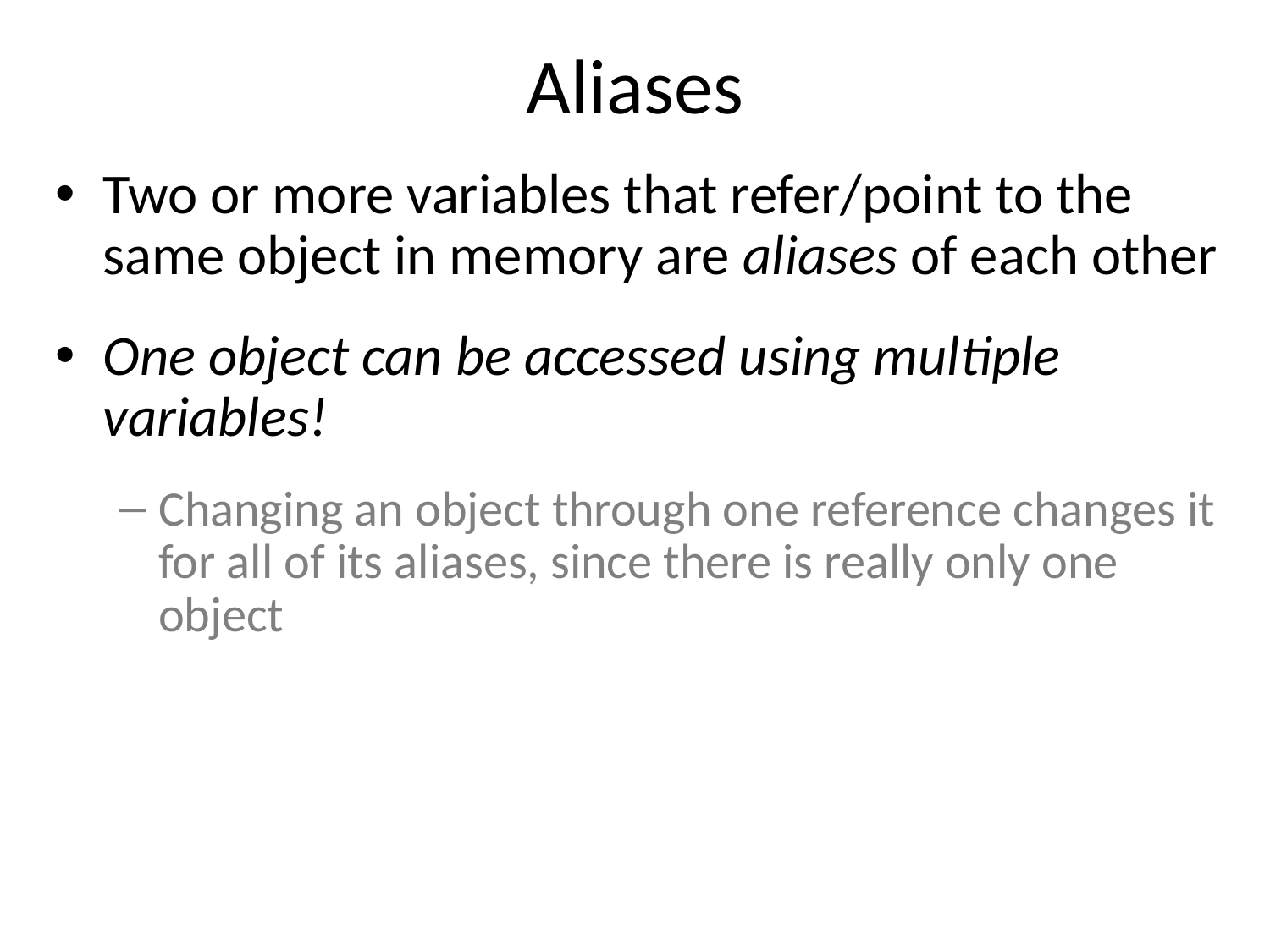

# Aliases
Two or more variables that refer/point to the same object in memory are aliases of each other
One object can be accessed using multiple variables!
Changing an object through one reference changes it for all of its aliases, since there is really only one object